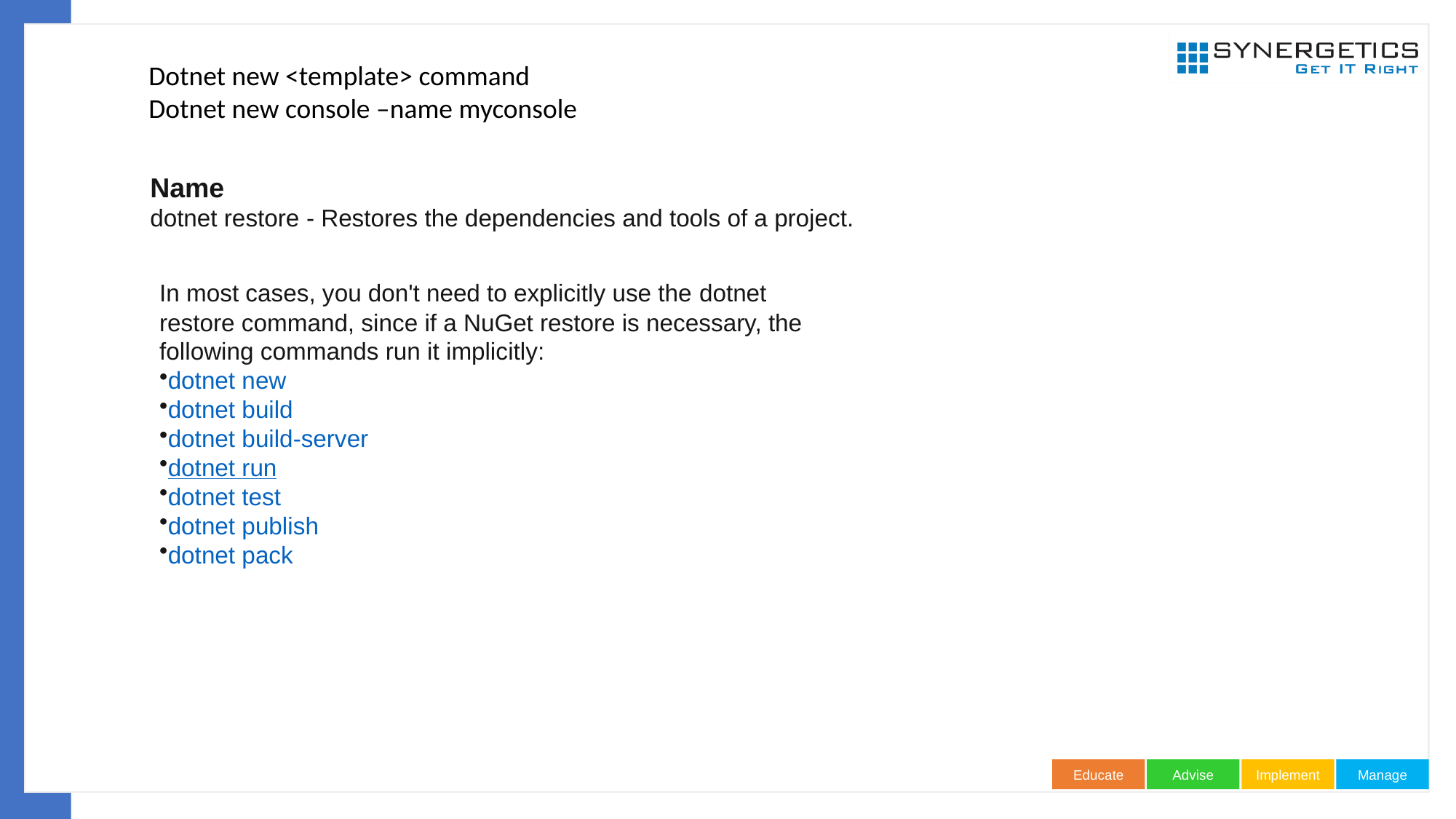

Dotnet new <template> command
Dotnet new console –name myconsole
Name
dotnet restore - Restores the dependencies and tools of a project.
In most cases, you don't need to explicitly use the dotnet restore command, since if a NuGet restore is necessary, the following commands run it implicitly:
dotnet new
dotnet build
dotnet build-server
dotnet run
dotnet test
dotnet publish
dotnet pack